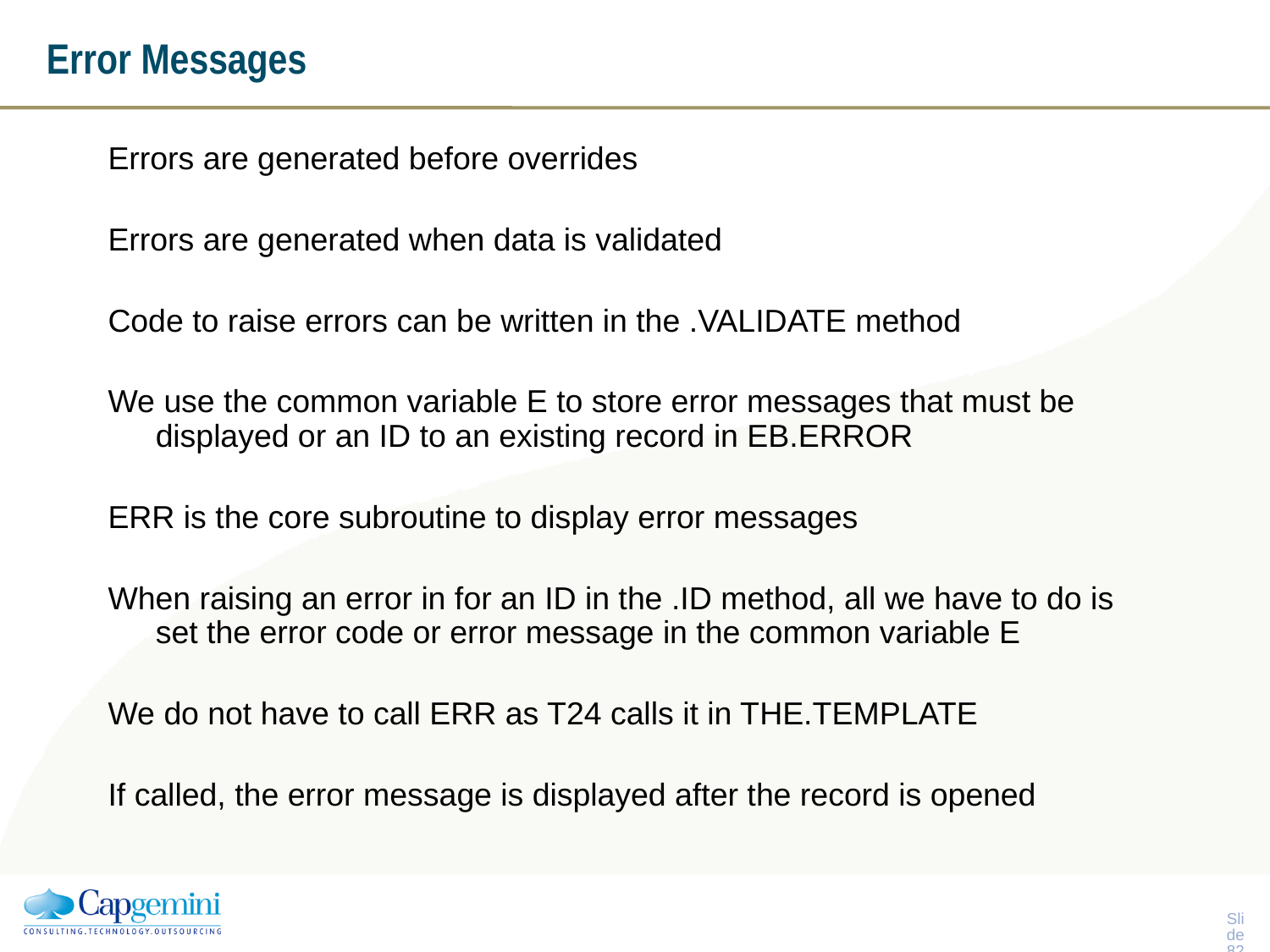

# Error Messages
Errors are generated before overrides

Errors are generated when data is validated

Code to raise errors can be written in the .VALIDATE method

We use the common variable E to store error messages that must be displayed or an ID to an existing record in EB.ERROR

ERR is the core subroutine to display error messages

When raising an error in for an ID in the .ID method, all we have to do is set the error code or error message in the common variable E

We do not have to call ERR as T24 calls it in THE.TEMPLATE

If called, the error message is displayed after the record is opened

Slide 82